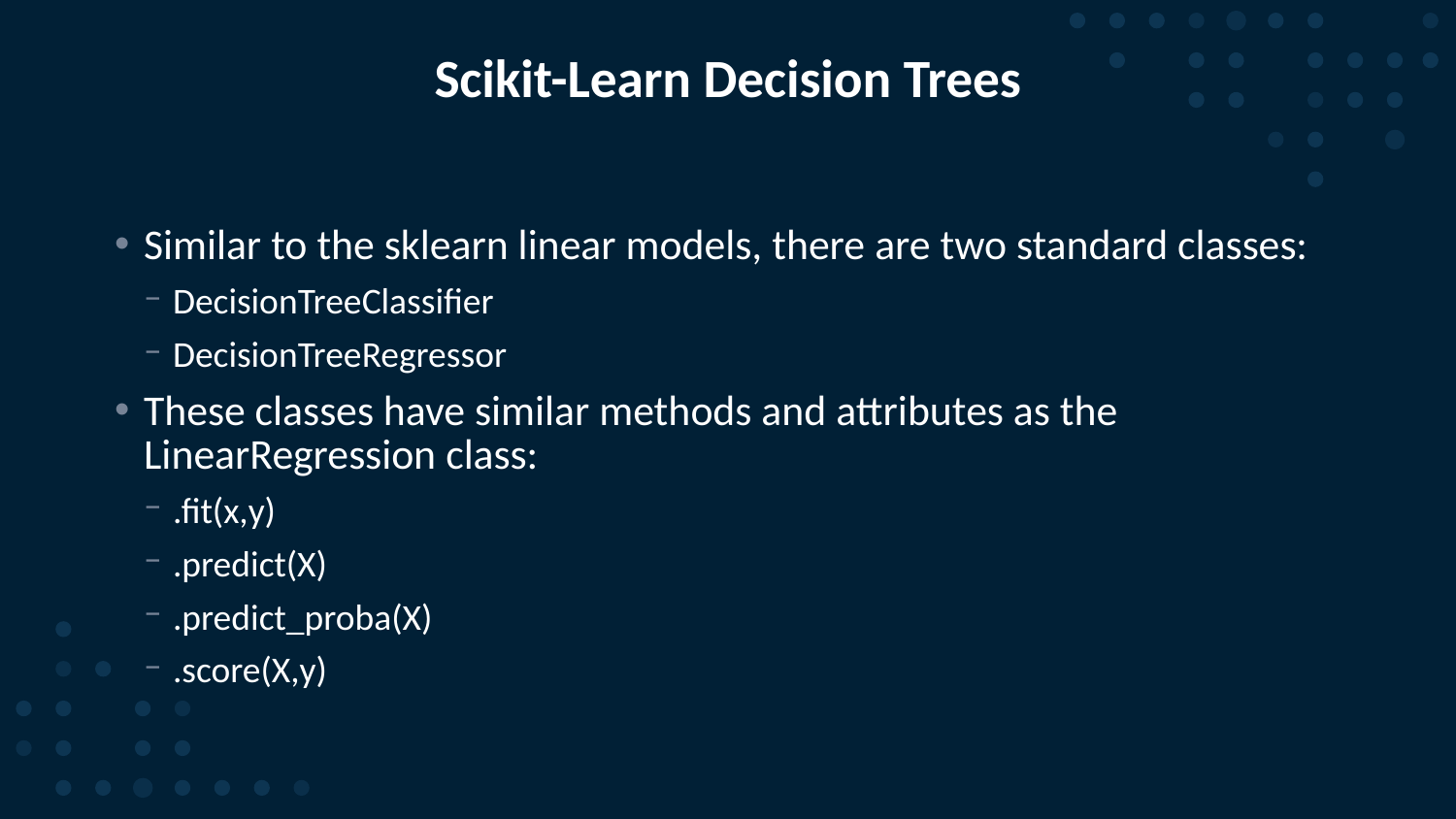

# Scikit-Learn Decision Trees

Similar to the sklearn linear models, there are two standard classes:
DecisionTreeClassifier
DecisionTreeRegressor
These classes have similar methods and attributes as the LinearRegression class:
.fit(x,y)
.predict(X)
.predict_proba(X)
.score(X,y)